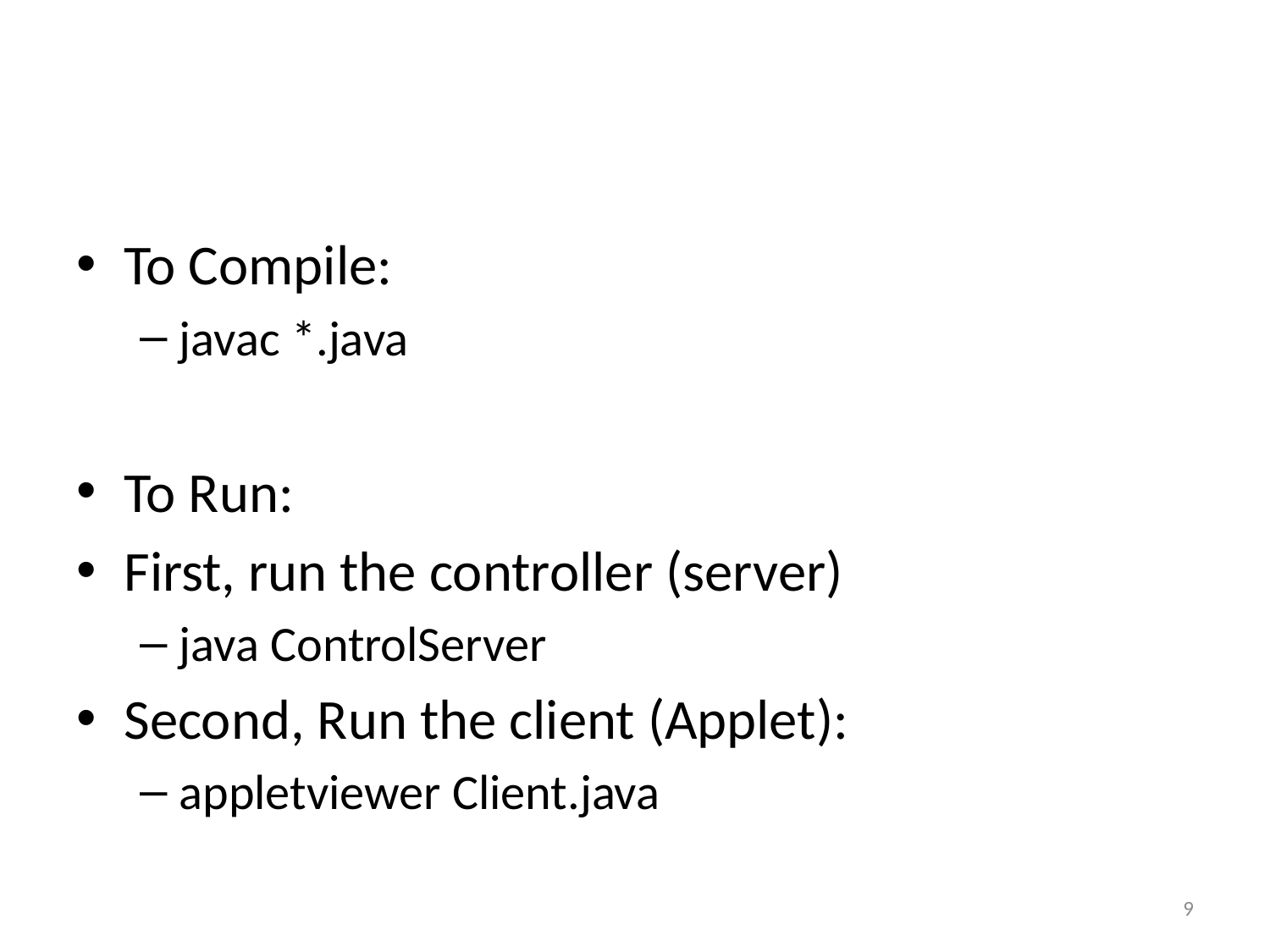

#
To Compile:
javac *.java

To Run:
First, run the controller (server)
java ControlServer
Second, Run the client (Applet):
appletviewer Client.java
9